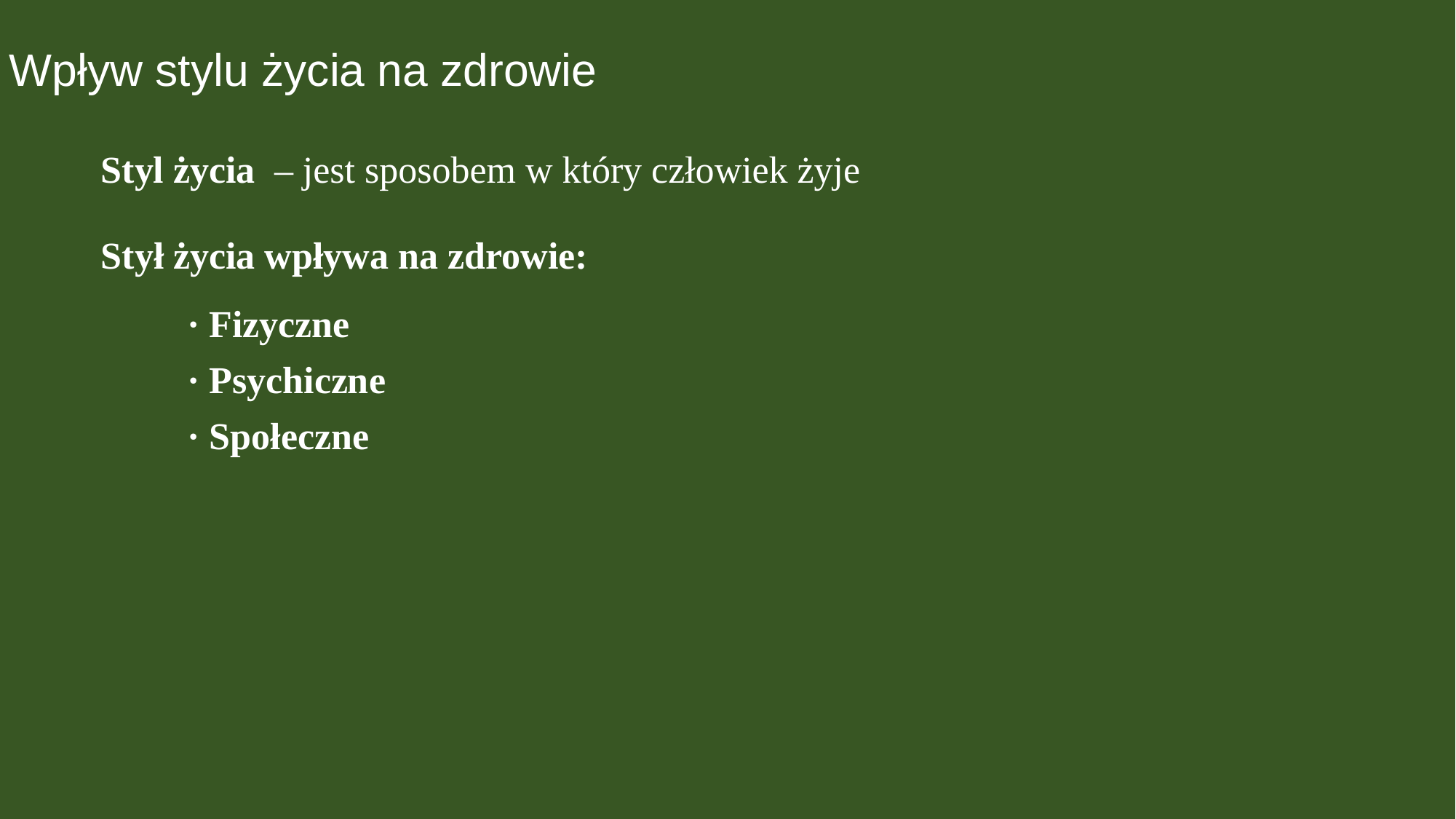

# Wpływ stylu życia na zdrowie
Styl życia  – jest sposobem w który człowiek żyje
Stył życia wpływa na zdrowie:
· Fizyczne
· Psychiczne
· Społeczne